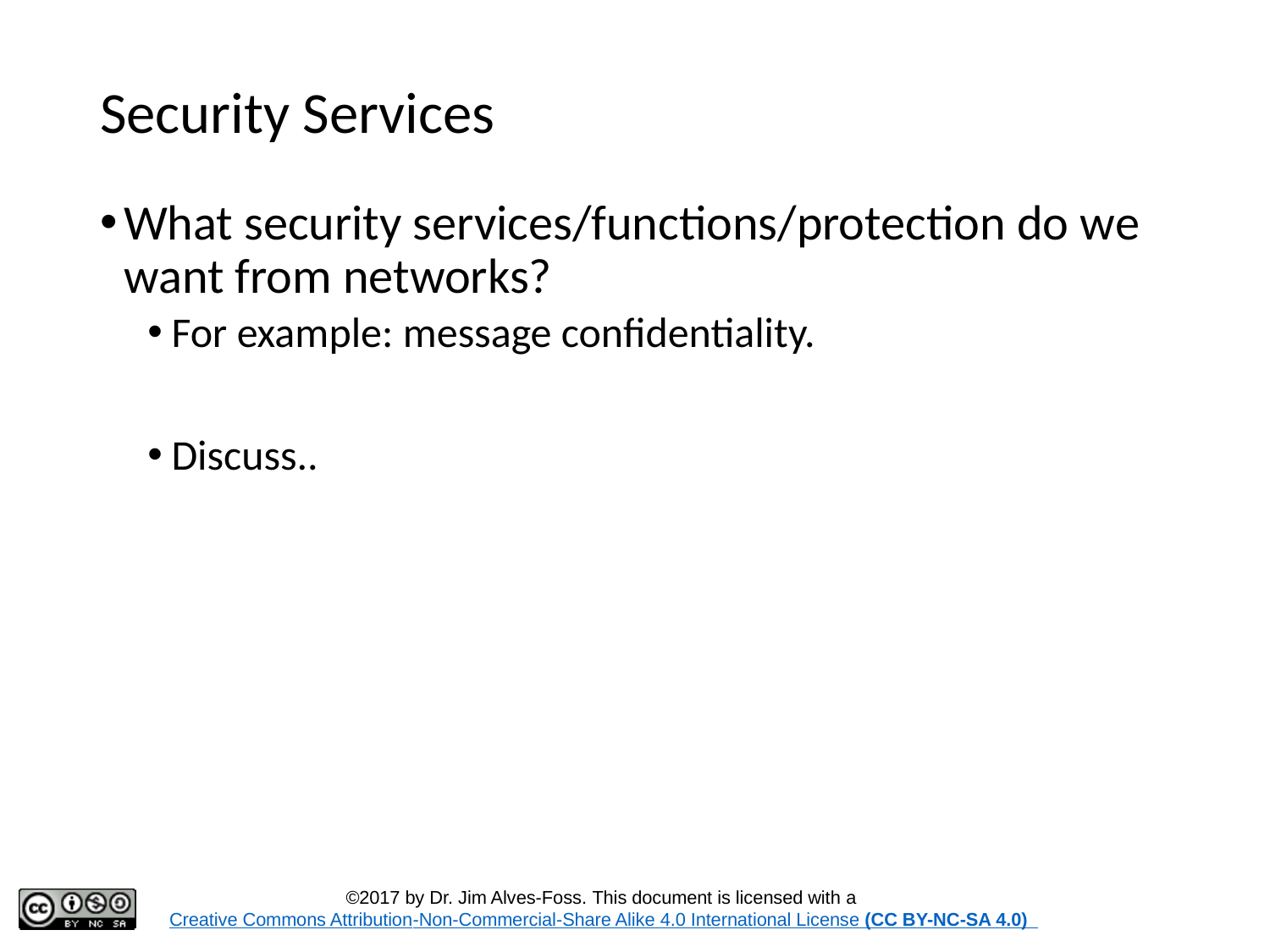

# Security Services
What security services/functions/protection do we want from networks?
For example: message confidentiality.

Discuss..